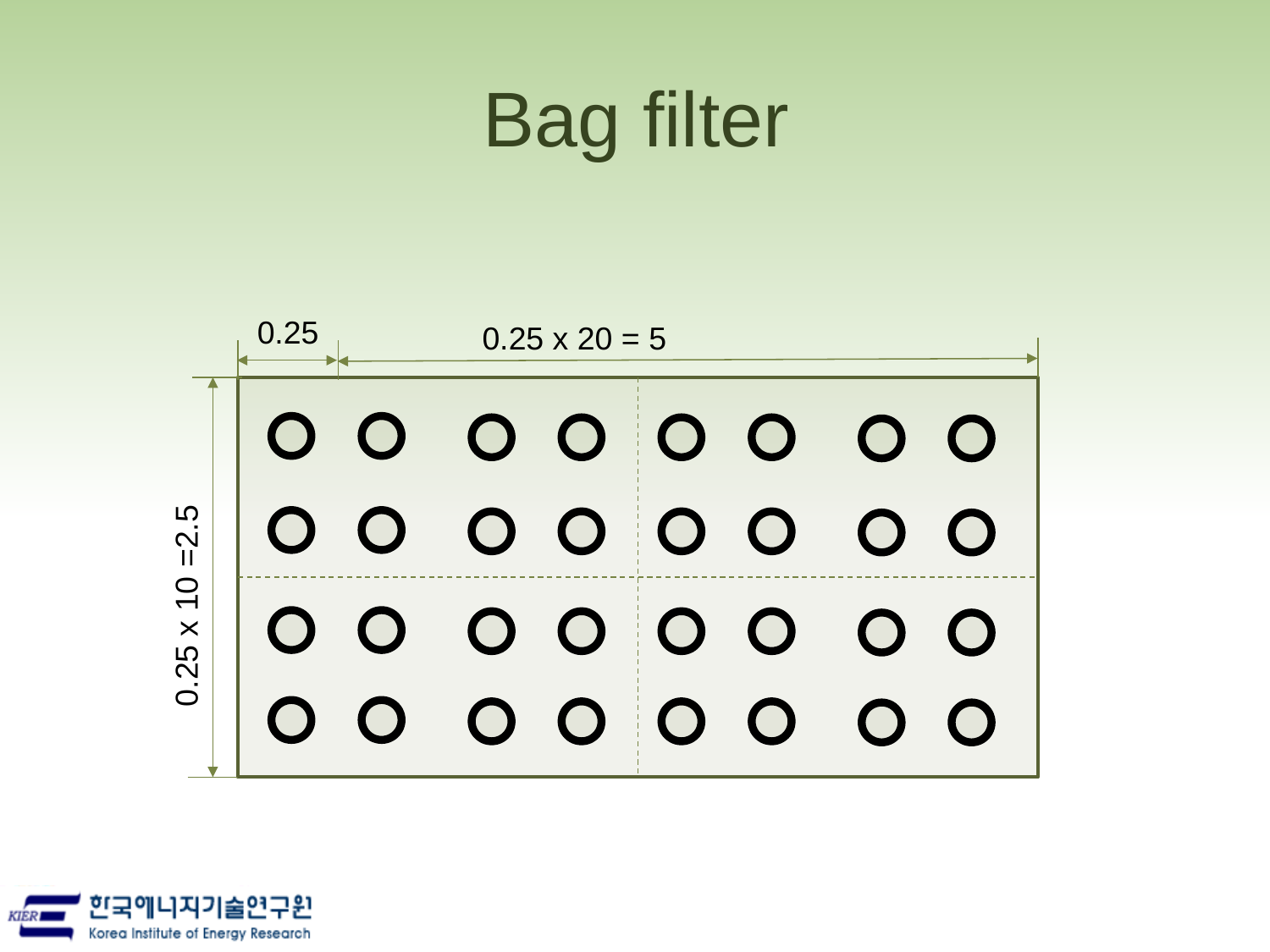

# Bag filter
0.25
0.25 x 20 = 5

0.25 x 10 =2.5